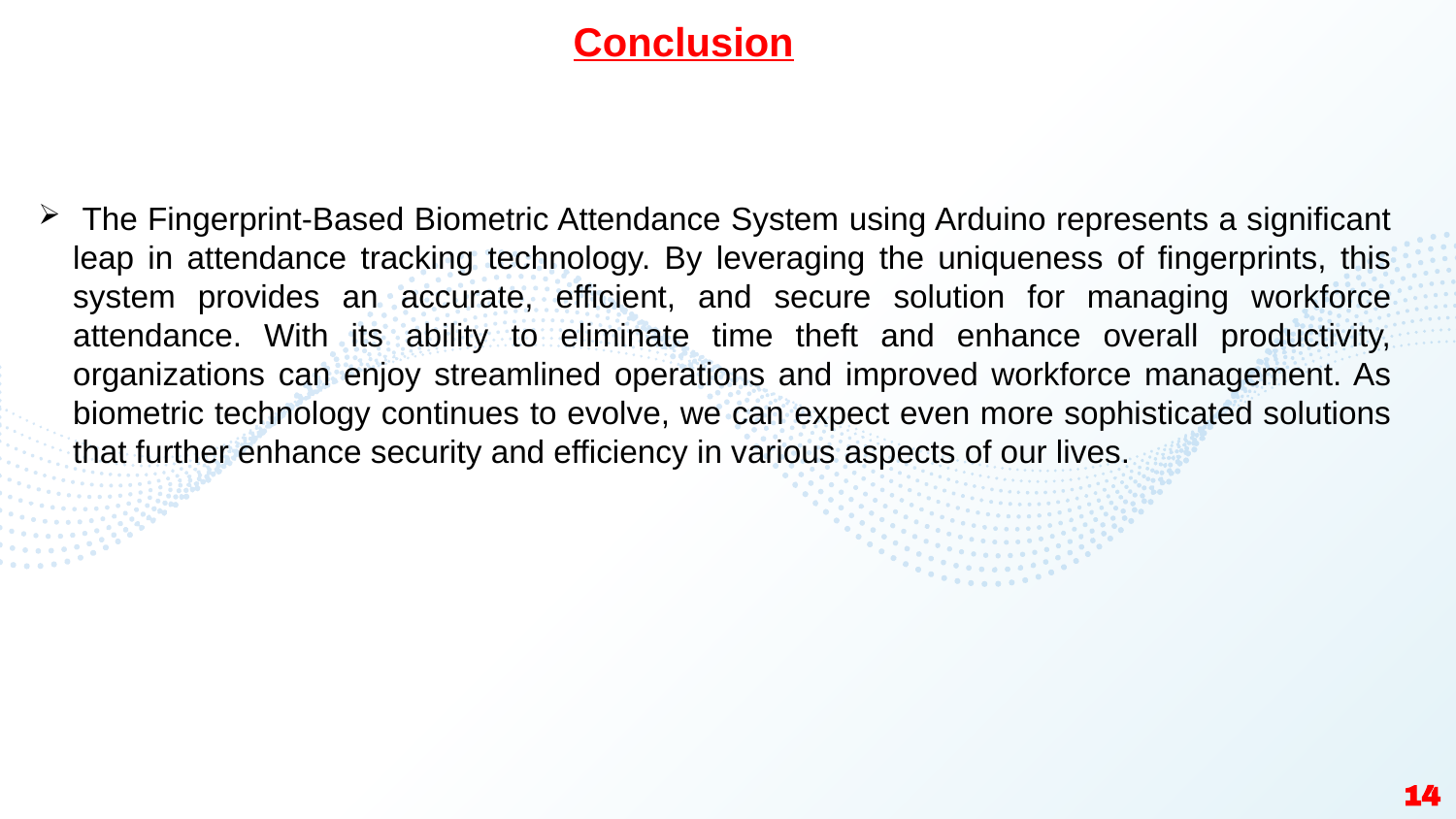

Conclusion
 The Fingerprint-Based Biometric Attendance System using Arduino represents a significant leap in attendance tracking technology. By leveraging the uniqueness of fingerprints, this system provides an accurate, efficient, and secure solution for managing workforce attendance. With its ability to eliminate time theft and enhance overall productivity, organizations can enjoy streamlined operations and improved workforce management. As biometric technology continues to evolve, we can expect even more sophisticated solutions that further enhance security and efficiency in various aspects of our lives.
14